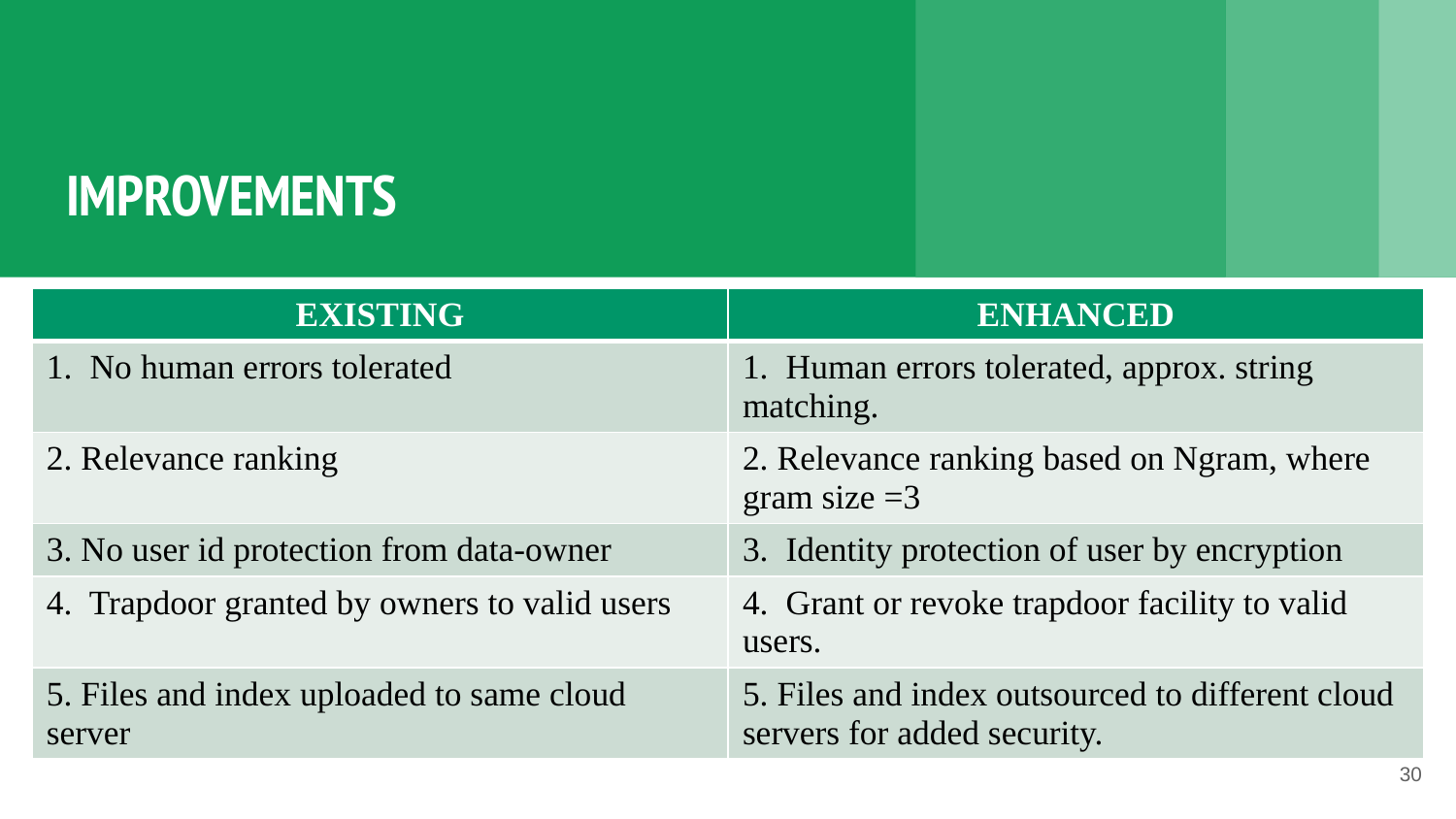

# IMPROVEMENTS
| EXISTING | ENHANCED |
| --- | --- |
| 1. No human errors tolerated | 1. Human errors tolerated, approx. string matching. |
| 2. Relevance ranking | 2. Relevance ranking based on Ngram, where gram size =3 |
| 3. No user id protection from data-owner | 3. Identity protection of user by encryption |
| 4. Trapdoor granted by owners to valid users | 4. Grant or revoke trapdoor facility to valid users. |
| 5. Files and index uploaded to same cloud server | 5. Files and index outsourced to different cloud servers for added security. |

30